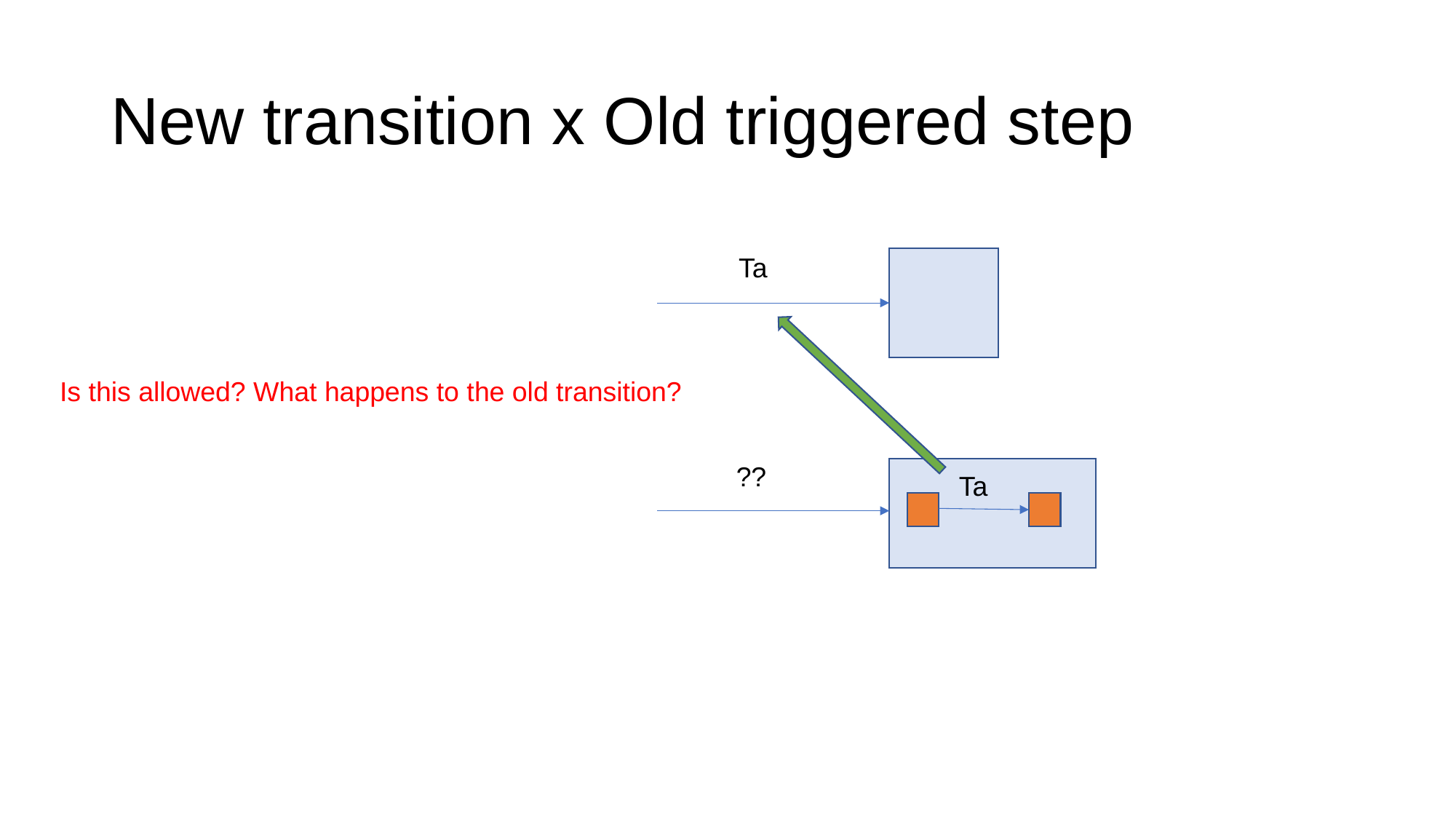

# New transition x Old triggered step
Ta

Is this allowed? What happens to the old transition?
??

Ta